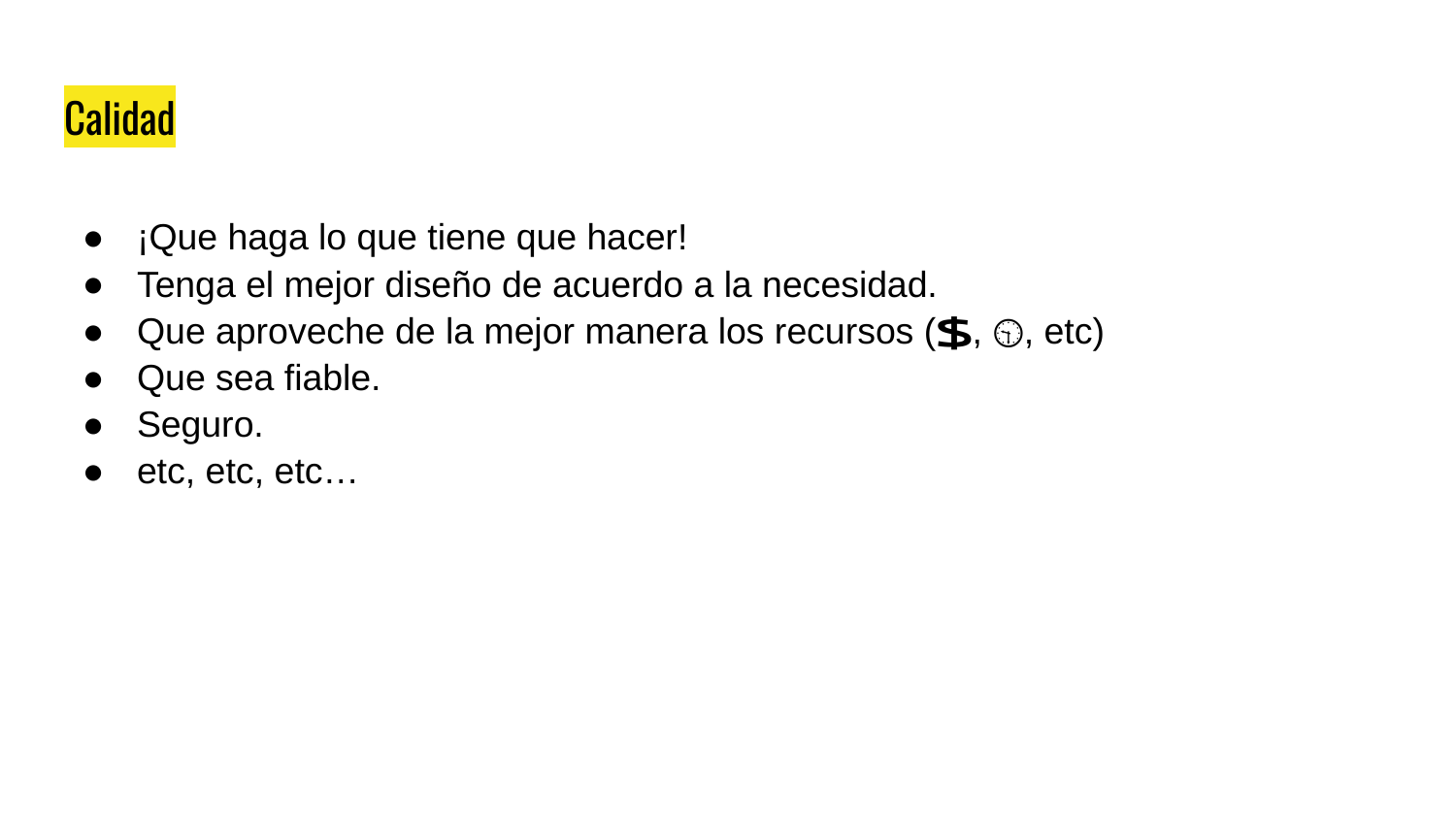

# Calidad
¡Que haga lo que tiene que hacer!
Tenga el mejor diseño de acuerdo a la necesidad.
Que aproveche de la mejor manera los recursos (💲, 🕤, etc)
Que sea fiable.
Seguro.
etc, etc, etc…